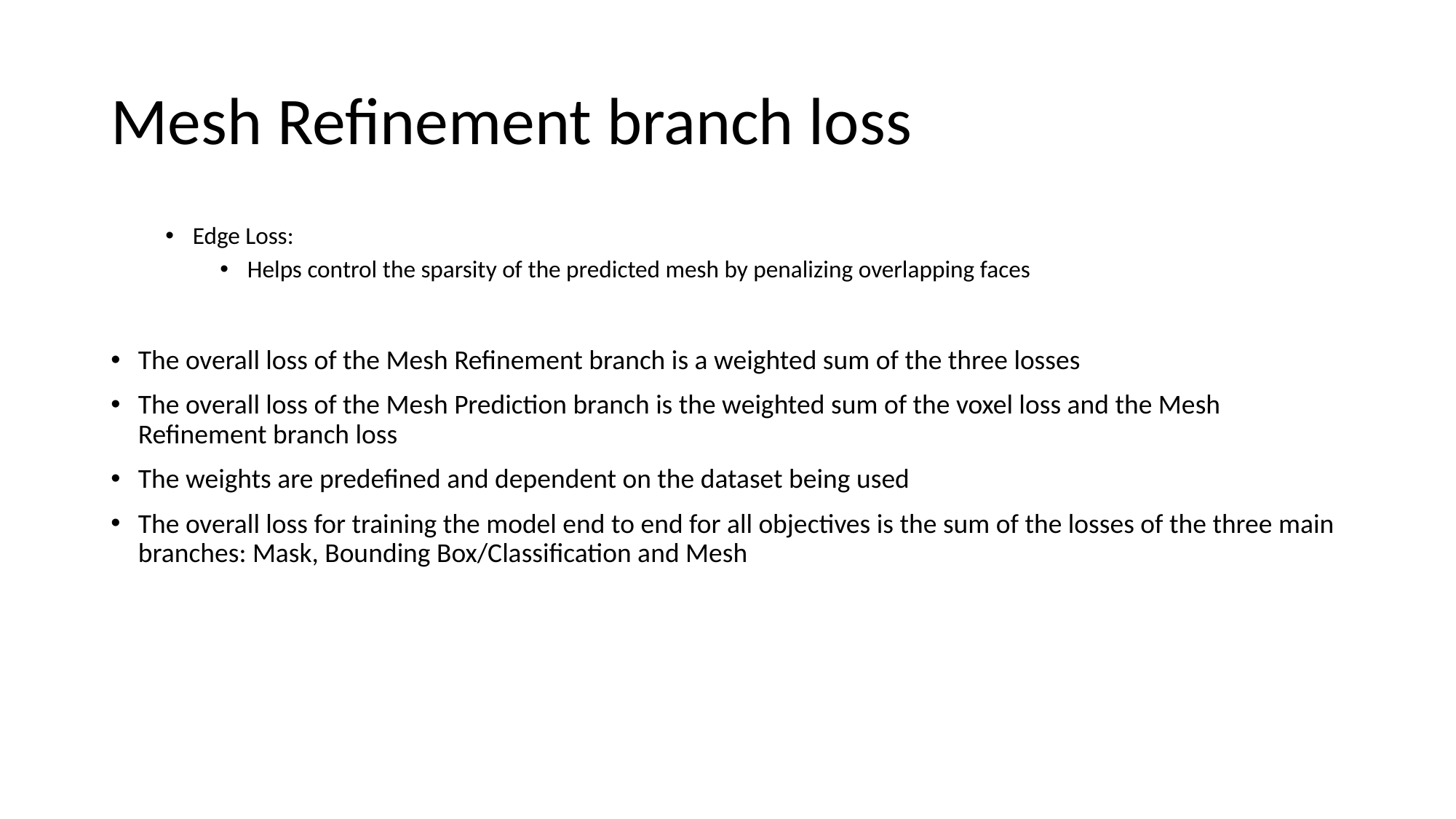

# Mesh Refinement branch loss
Edge Loss:
Helps control the sparsity of the predicted mesh by penalizing overlapping faces

The overall loss of the Mesh Refinement branch is a weighted sum of the three losses
The overall loss of the Mesh Prediction branch is the weighted sum of the voxel loss and the Mesh Refinement branch loss
The weights are predefined and dependent on the dataset being used
The overall loss for training the model end to end for all objectives is the sum of the losses of the three main branches: Mask, Bounding Box/Classification and Mesh